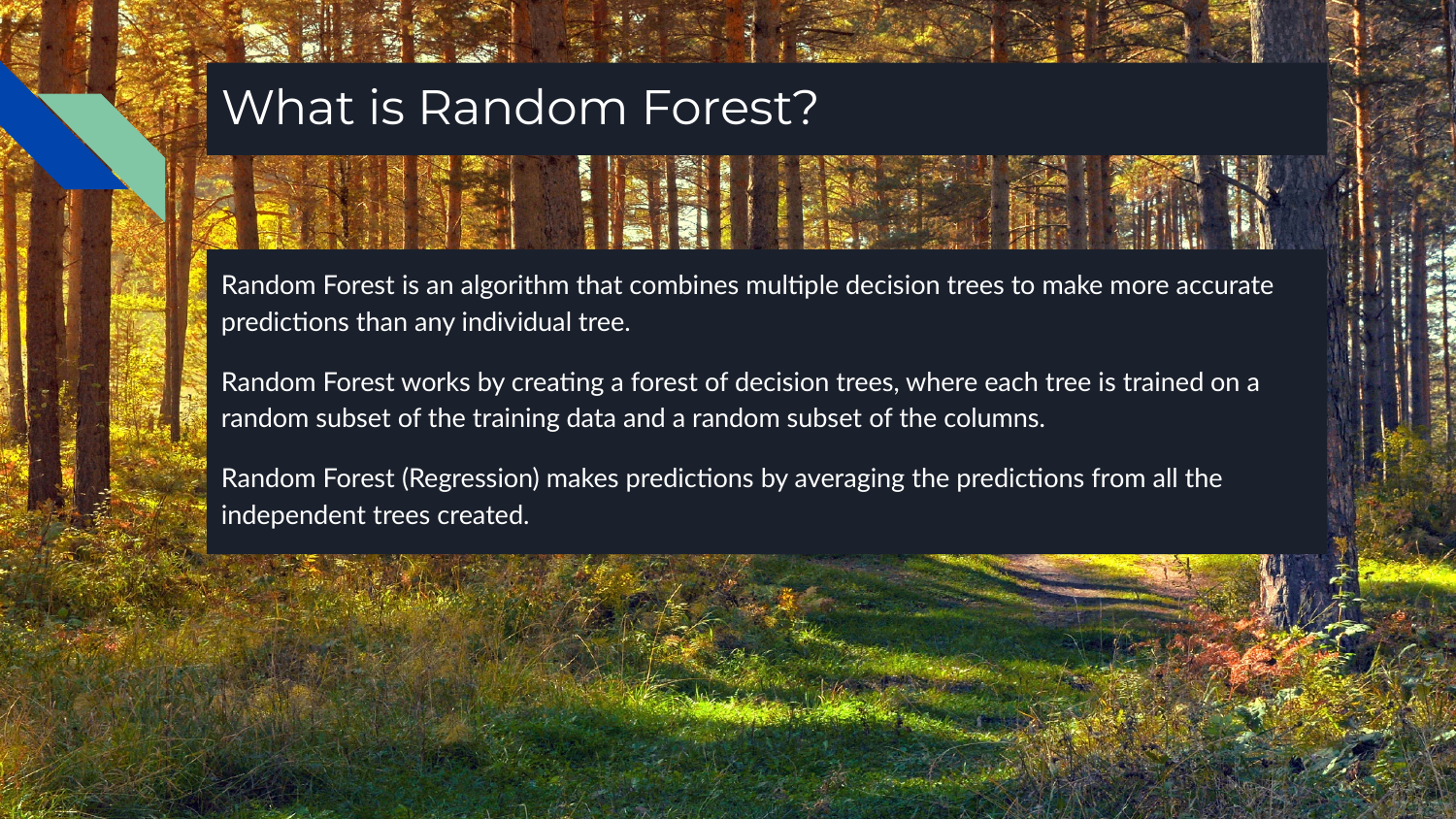

# What is Random Forest?
Random Forest is an algorithm that combines multiple decision trees to make more accurate predictions than any individual tree.
Random Forest works by creating a forest of decision trees, where each tree is trained on a random subset of the training data and a random subset of the columns.
Random Forest (Regression) makes predictions by averaging the predictions from all the independent trees created.